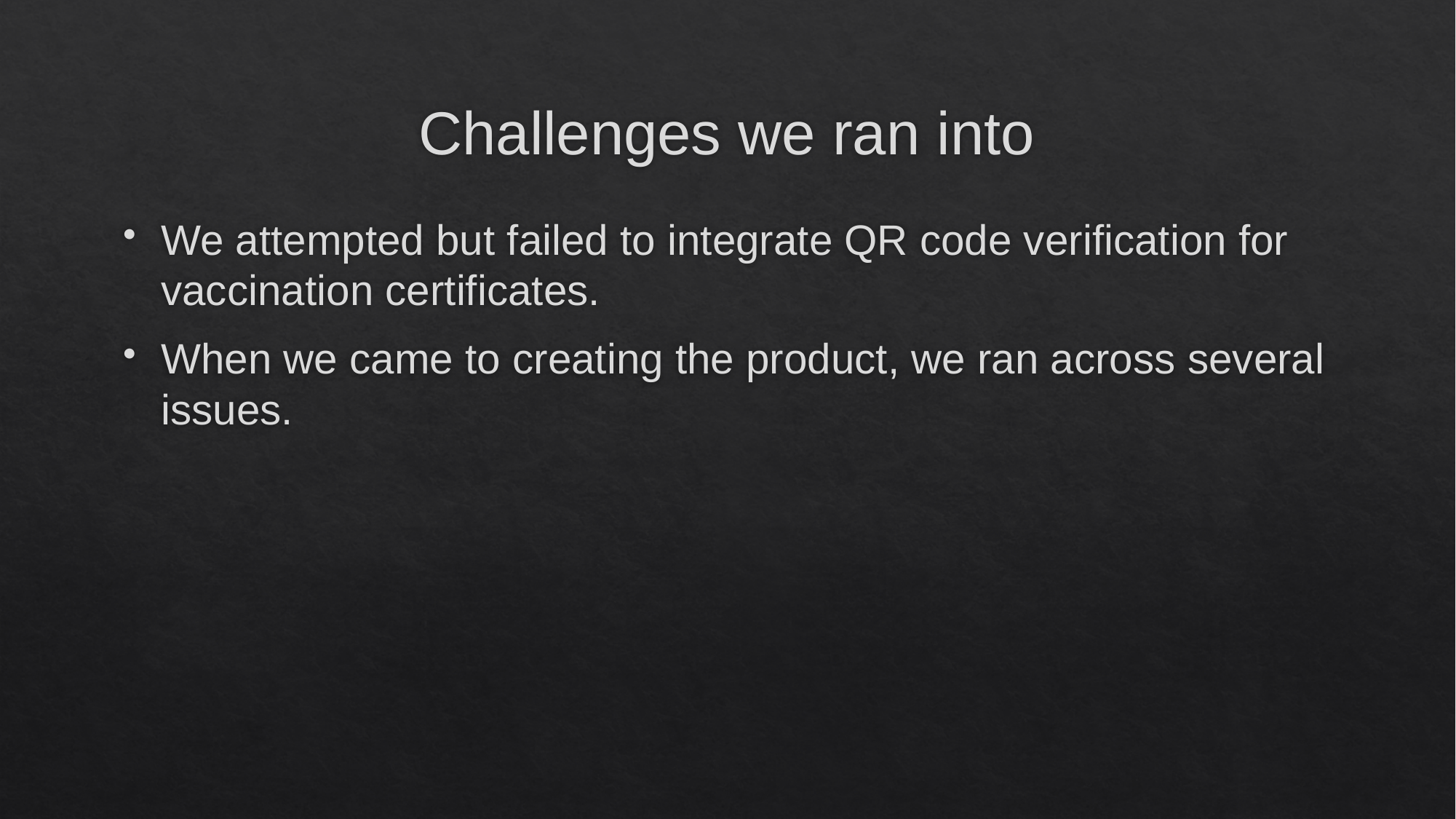

# Challenges we ran into
We attempted but failed to integrate QR code verification for vaccination certificates.
When we came to creating the product, we ran across several issues.